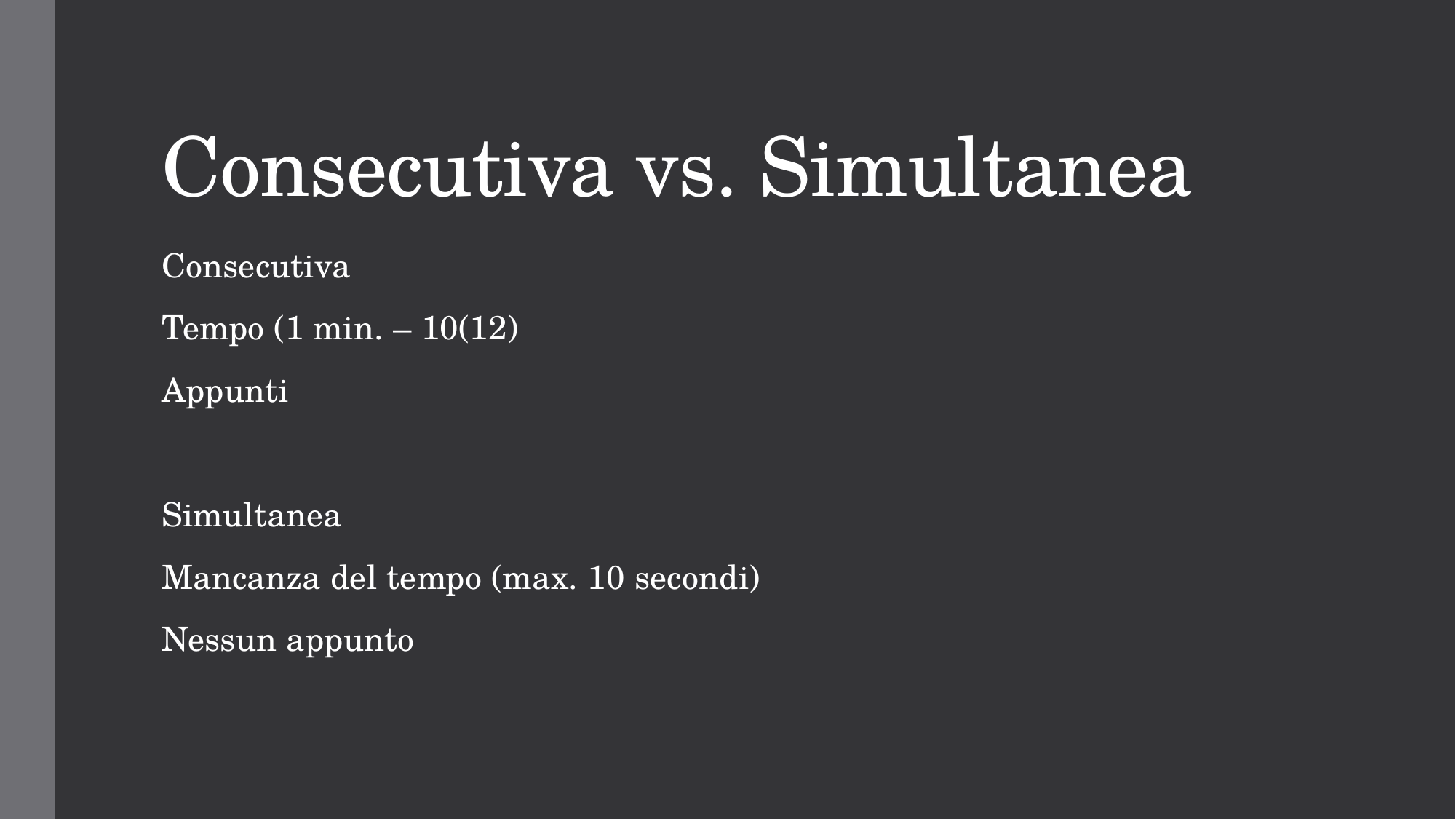

# Consecutiva vs. Simultanea
Consecutiva
Tempo (1 min. – 10(12)
Appunti

Simultanea
Mancanza del tempo (max. 10 secondi)
Nessun appunto